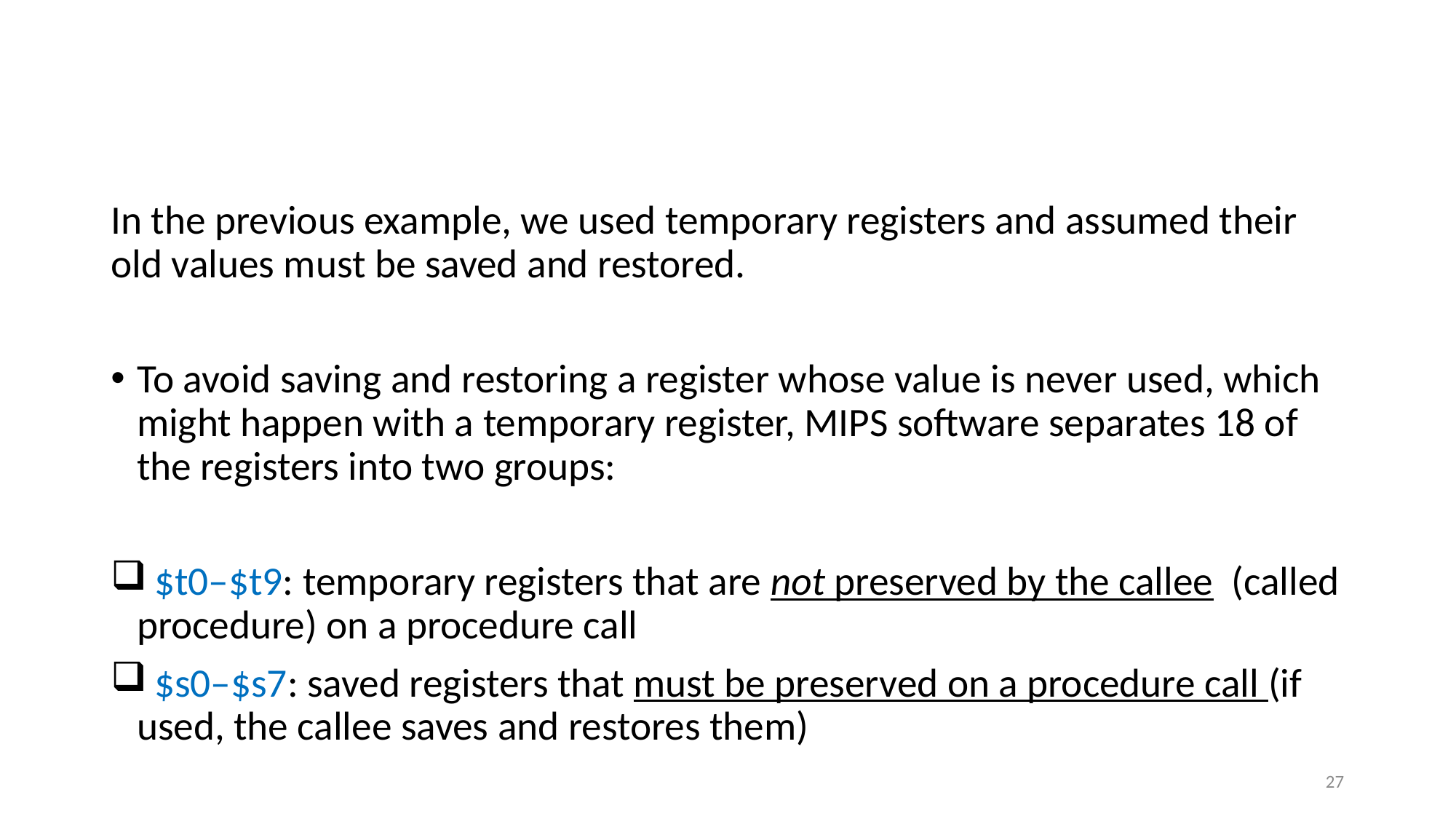

In the previous example, we used temporary registers and assumed their old values must be saved and restored.

To avoid saving and restoring a register whose value is never used, which might happen with a temporary register, MIPS software separates 18 of the registers into two groups:

 $t0–$t9: temporary registers that are not preserved by the callee  (called procedure) on a procedure call
 $s0–$s7: saved registers that must be preserved on a procedure call (if used, the callee saves and restores them)
27